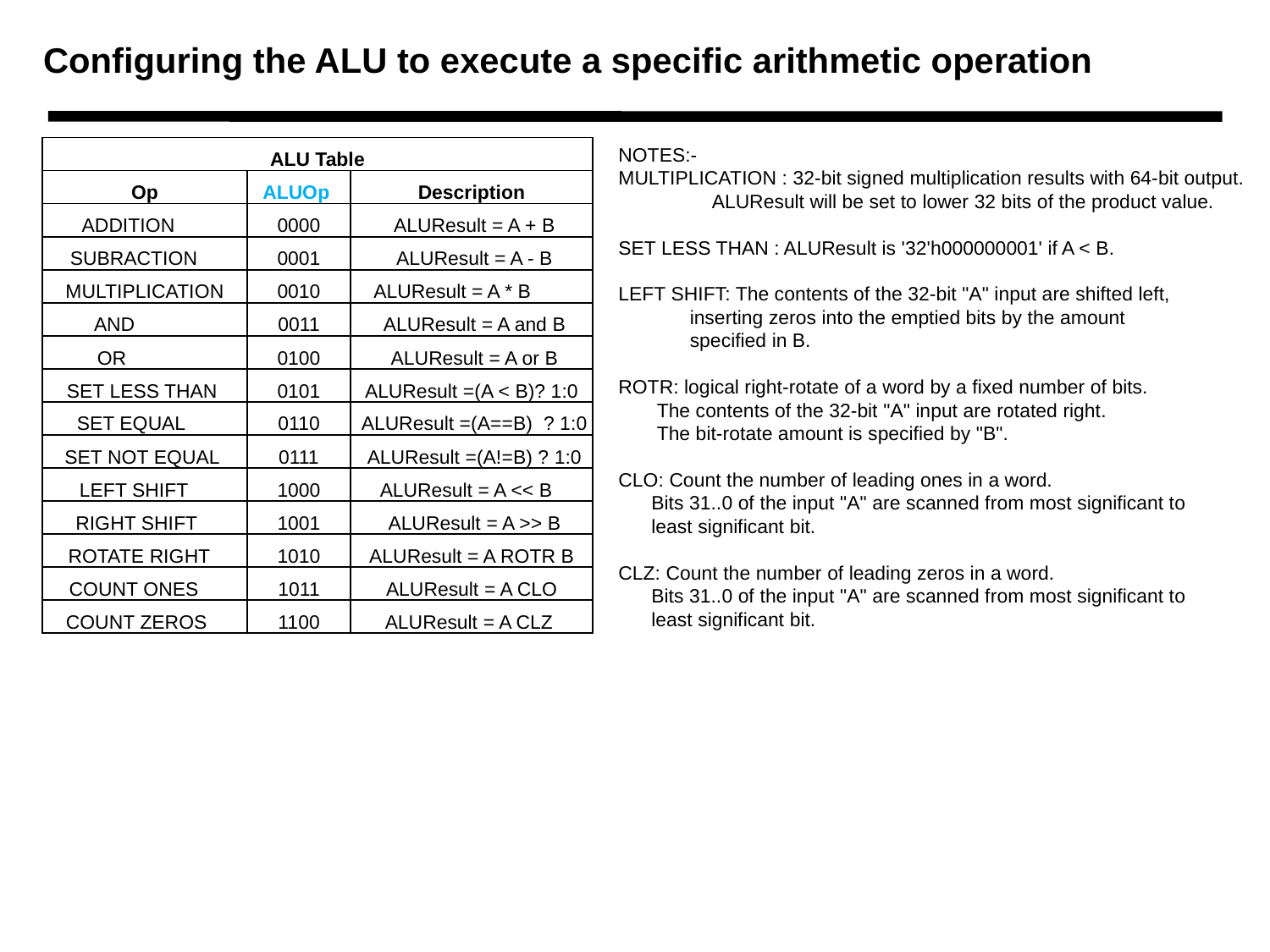

# Configuring the ALU to execute a specific arithmetic operation
NOTES:-
MULTIPLICATION : 32-bit signed multiplication results with 64-bit output.
                 ALUResult will be set to lower 32 bits of the product value.

SET LESS THAN : ALUResult is '32'h000000001' if A < B.

LEFT SHIFT: The contents of the 32-bit "A" input are shifted left,
             inserting zeros into the emptied bits by the amount
             specified in B.

ROTR: logical right-rotate of a word by a fixed number of bits.
       The contents of the 32-bit "A" input are rotated right.
       The bit-rotate amount is specified by "B".

CLO: Count the number of leading ones in a word.
      Bits 31..0 of the input "A" are scanned from most significant to
      least significant bit.

CLZ: Count the number of leading zeros in a word.
      Bits 31..0 of the input "A" are scanned from most significant to
      least significant bit.
| ALU Table |  |  |
| --- | --- | --- |
| Op | ALUOp | Description |
| ADDITION | 0000 | ALUResult = A + B |
| SUBRACTION | 0001 | ALUResult = A - B |
| MULTIPLICATION | 0010 | ALUResult = A \* B |
| AND | 0011 | ALUResult = A and B |
| OR | 0100 | ALUResult = A or B |
| SET LESS THAN | 0101 | ALUResult =(A < B)? 1:0 |
| SET EQUAL | 0110 | ALUResult =(A==B) ? 1:0 |
| SET NOT EQUAL | 0111 | ALUResult =(A!=B) ? 1:0 |
| LEFT SHIFT | 1000 | ALUResult = A << B |
| RIGHT SHIFT | 1001 | ALUResult = A >> B |
| ROTATE RIGHT | 1010 | ALUResult = A ROTR B |
| COUNT ONES | 1011 | ALUResult = A CLO |
| COUNT ZEROS | 1100 | ALUResult = A CLZ |